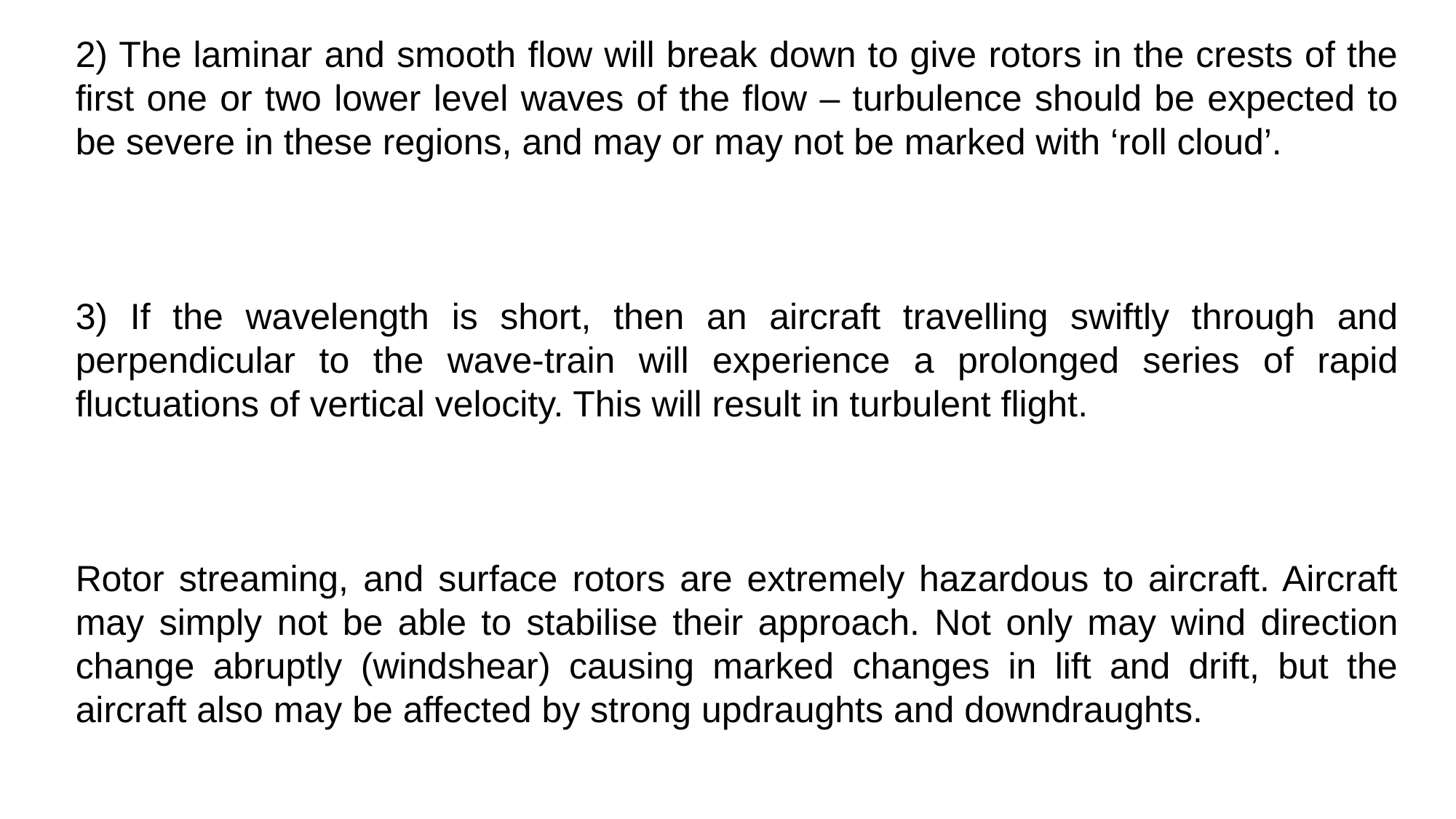

2) The laminar and smooth flow will break down to give rotors in the crests of the first one or two lower level waves of the flow – turbulence should be expected to be severe in these regions, and may or may not be marked with ‘roll cloud’.

3) If the wavelength is short, then an aircraft travelling swiftly through and perpendicular to the wave-train will experience a prolonged series of rapid fluctuations of vertical velocity. This will result in turbulent flight.

Rotor streaming, and surface rotors are extremely hazardous to aircraft. Aircraft may simply not be able to stabilise their approach. Not only may wind direction change abruptly (windshear) causing marked changes in lift and drift, but the aircraft also may be affected by strong updraughts and downdraughts.